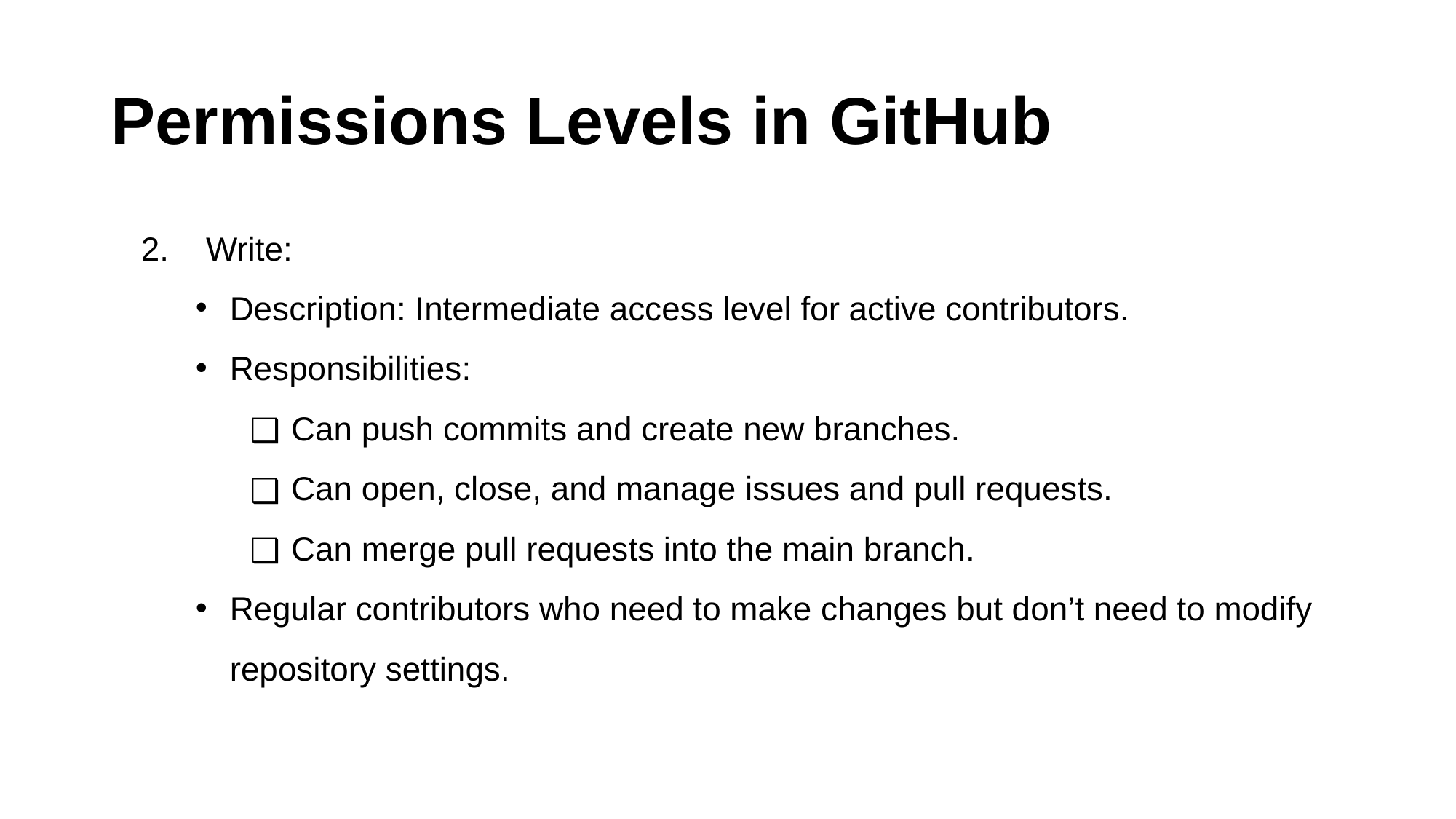

# Permissions Levels in GitHub
2.    Write:
Description: Intermediate access level for active contributors.
Responsibilities:
Can push commits and create new branches.
Can open, close, and manage issues and pull requests.
Can merge pull requests into the main branch.
Regular contributors who need to make changes but don’t need to modify repository settings.